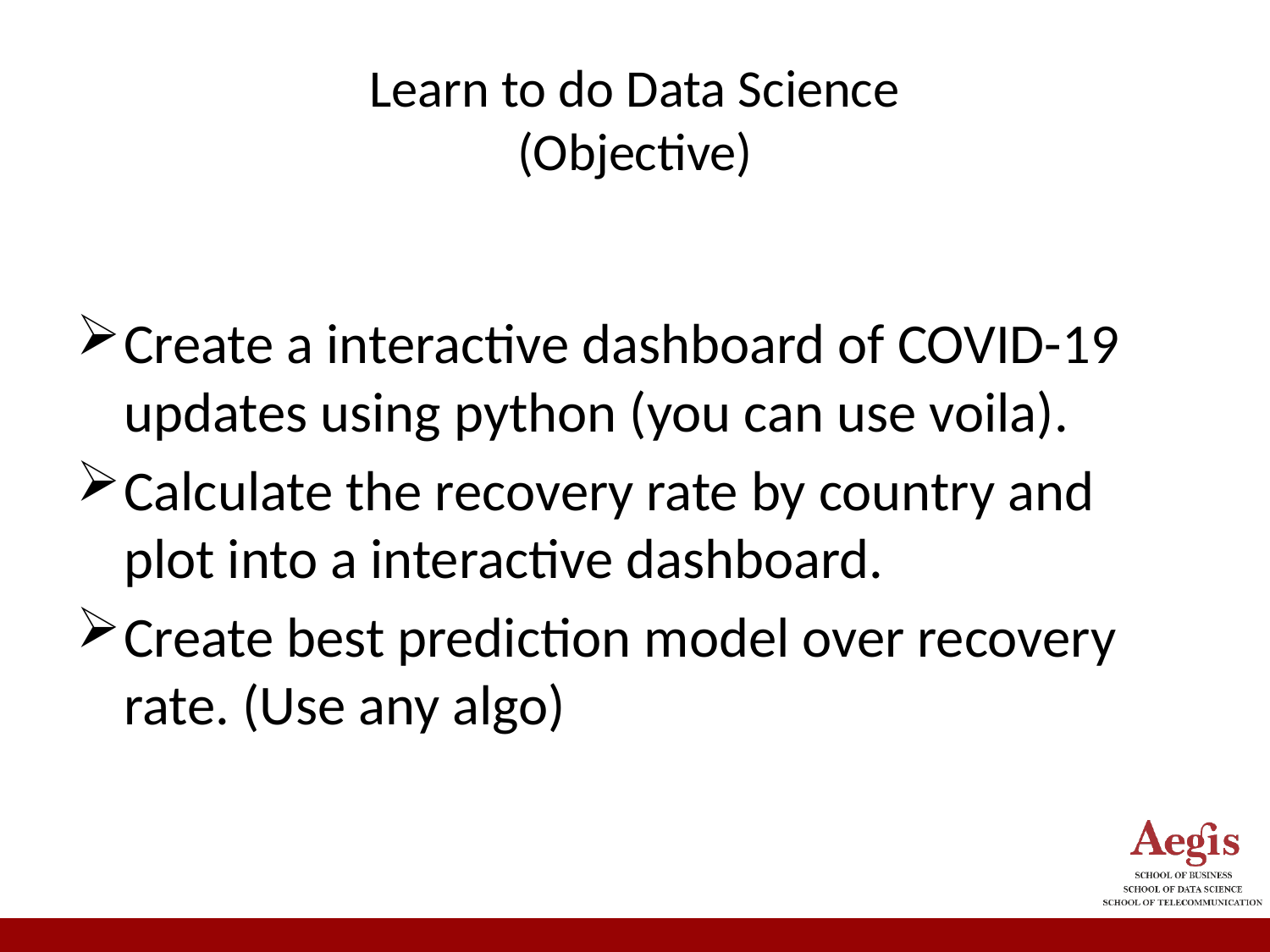

# Learn to do Data Science (Objective)

Create a interactive dashboard of COVID-19 updates using python (you can use voila).
Calculate the recovery rate by country and plot into a interactive dashboard.
Create best prediction model over recovery rate. (Use any algo)